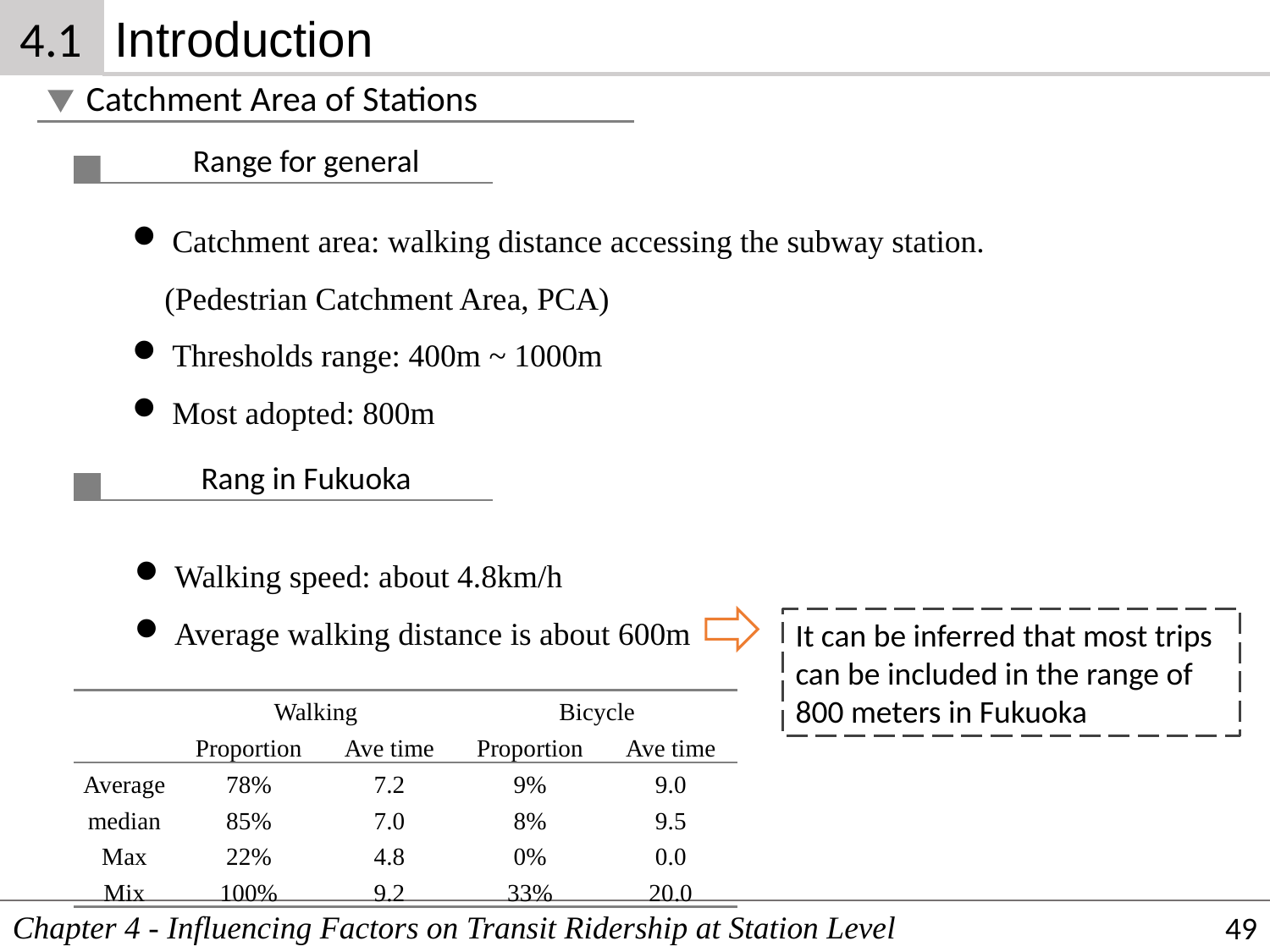

4.1
Introduction

Catchment Area of Stations

Range for general

 Catchment area: walking distance accessing the subway station.
    (Pedestrian Catchment Area, PCA)
 Thresholds range: 400m ~ 1000m
 Most adopted: 800m
Rang in Fukuoka

Walking speed: about 4.8km/h
Average walking distance is about 600m

It can be inferred that most trips can be included in the range of 800 meters in Fukuoka
|  | Walking |  | Bicycle |  |
| --- | --- | --- | --- | --- |
|  | Proportion | Ave time | Proportion | Ave time |
| Average | 78% | 7.2 | 9% | 9.0 |
| median | 85% | 7.0 | 8% | 9.5 |
| Max | 22% | 4.8 | 0% | 0.0 |
| Mix | 100% | 9.2 | 33% | 20.0 |
Chapter 4 - Influencing Factors on Transit Ridership at Station Level
49